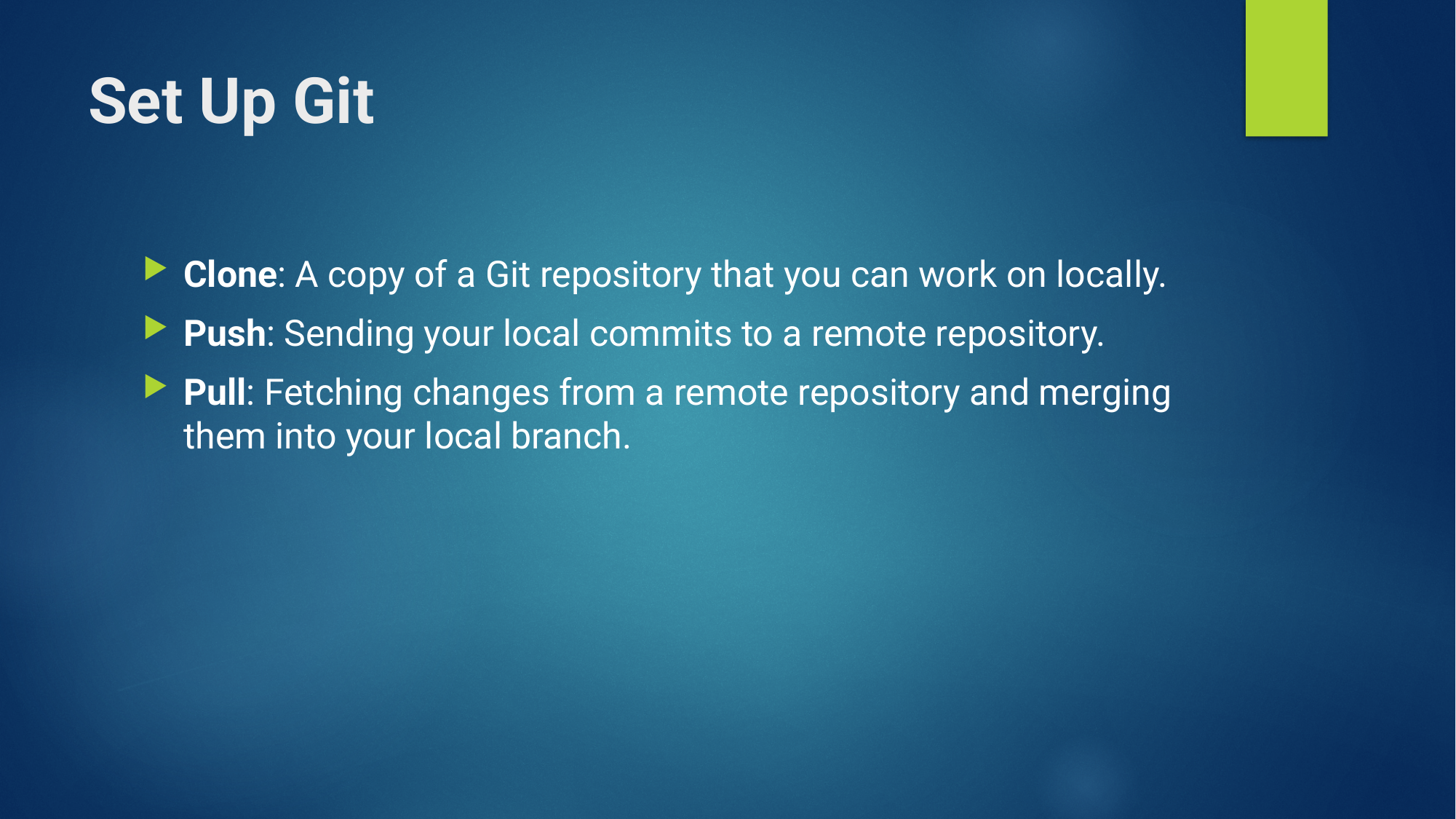

# Set Up Git
Clone: A copy of a Git repository that you can work on locally.
Push: Sending your local commits to a remote repository.
Pull: Fetching changes from a remote repository and merging them into your local branch.